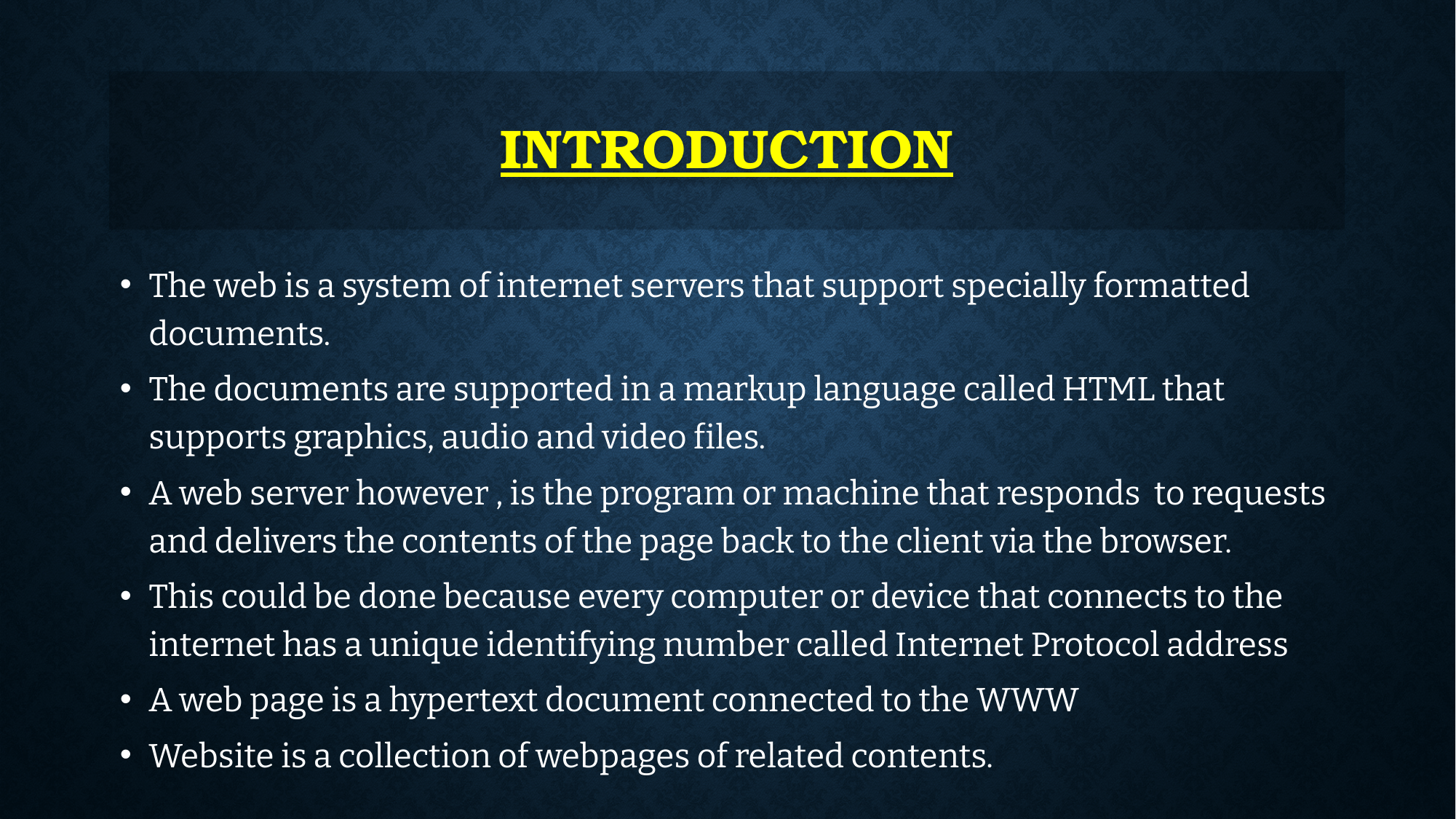

# INTRODUCTION
The web is a system of internet servers that support specially formatted documents.
The documents are supported in a markup language called HTML that supports graphics, audio and video files.
A web server however , is the program or machine that responds  to requests and delivers the contents of the page back to the client via the browser.
This could be done because every computer or device that connects to the internet has a unique identifying number called Internet Protocol address
A web page is a hypertext document connected to the WWW
Website is a collection of webpages of related contents.